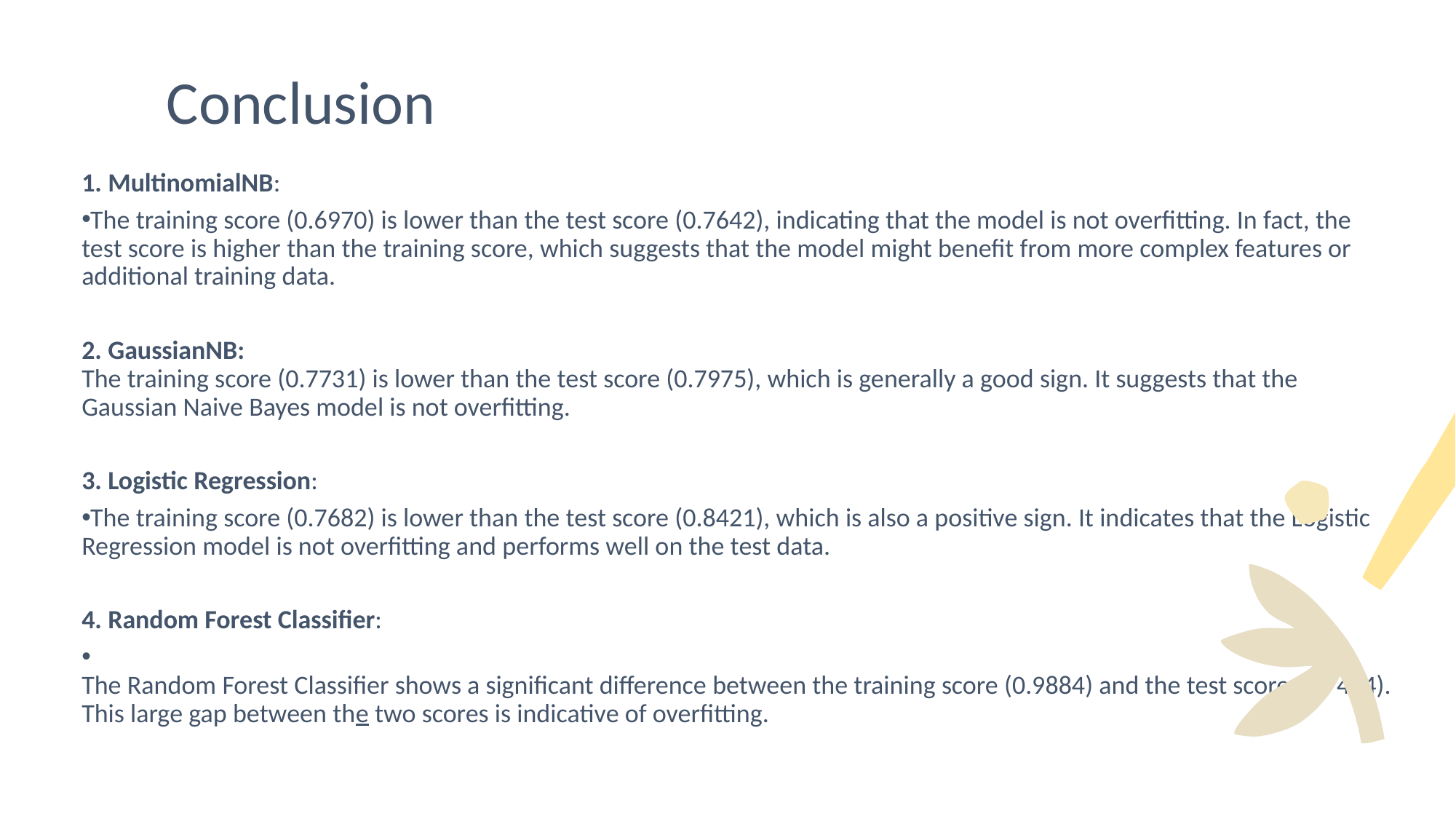

Conclusion
1. MultinomialNB:
The training score (0.6970) is lower than the test score (0.7642), indicating that the model is not overfitting. In fact, the test score is higher than the training score, which suggests that the model might benefit from more complex features or additional training data.

2. GaussianNB:
The training score (0.7731) is lower than the test score (0.7975), which is generally a good sign. It suggests that the Gaussian Naive Bayes model is not overfitting.

3. Logistic Regression:
The training score (0.7682) is lower than the test score (0.8421), which is also a positive sign. It indicates that the Logistic Regression model is not overfitting and performs well on the test data.

4. Random Forest Classifier:
The Random Forest Classifier shows a significant difference between the training score (0.9884) and the test score (0.7434). This large gap between the two scores is indicative of overfitting.